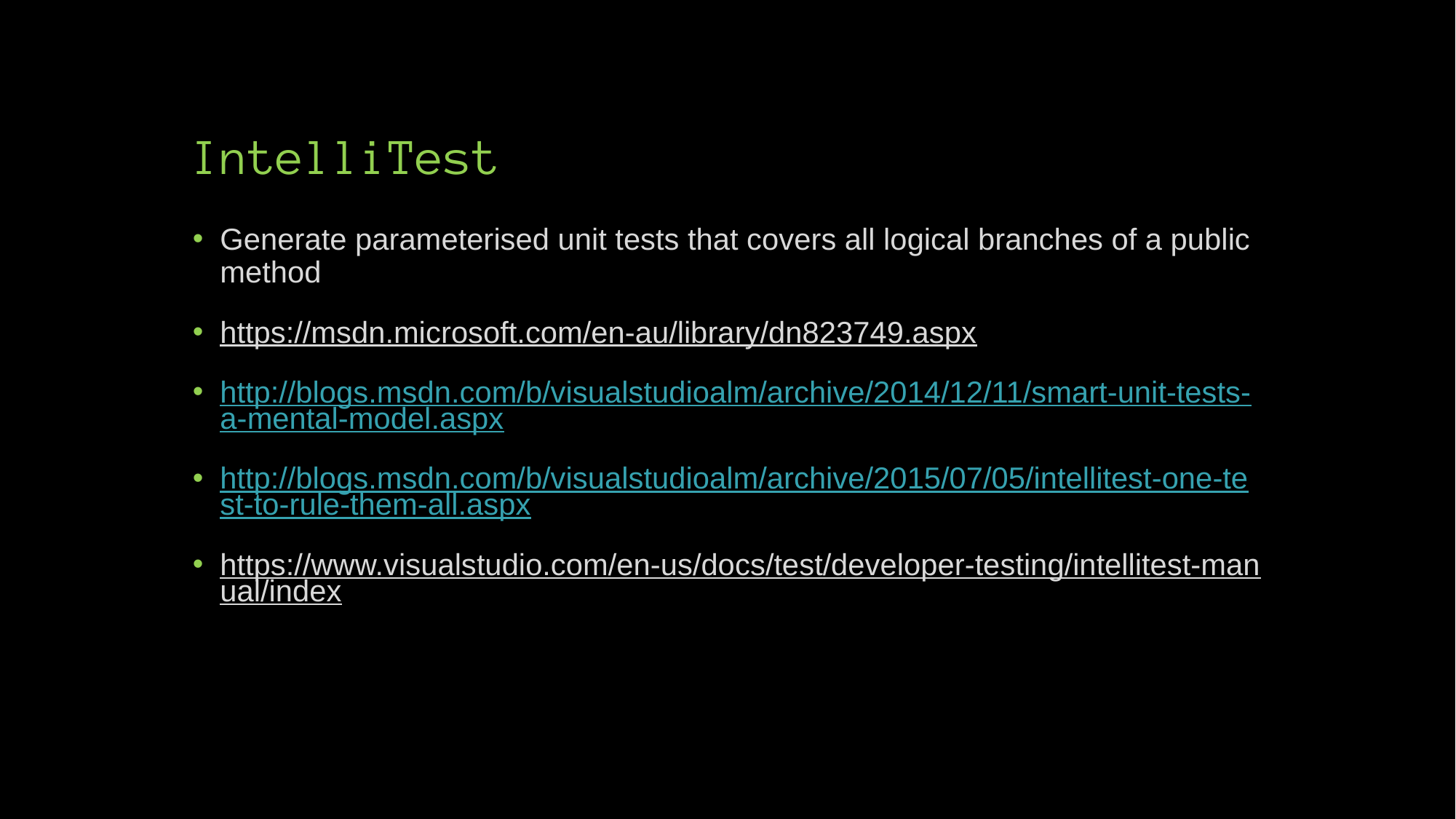

# IntelliTest
Generate parameterised unit tests that covers all logical branches of a public method
https://msdn.microsoft.com/en-au/library/dn823749.aspx
http://blogs.msdn.com/b/visualstudioalm/archive/2014/12/11/smart-unit-tests-a-mental-model.aspx
http://blogs.msdn.com/b/visualstudioalm/archive/2015/07/05/intellitest-one-test-to-rule-them-all.aspx
https://www.visualstudio.com/en-us/docs/test/developer-testing/intellitest-manual/index